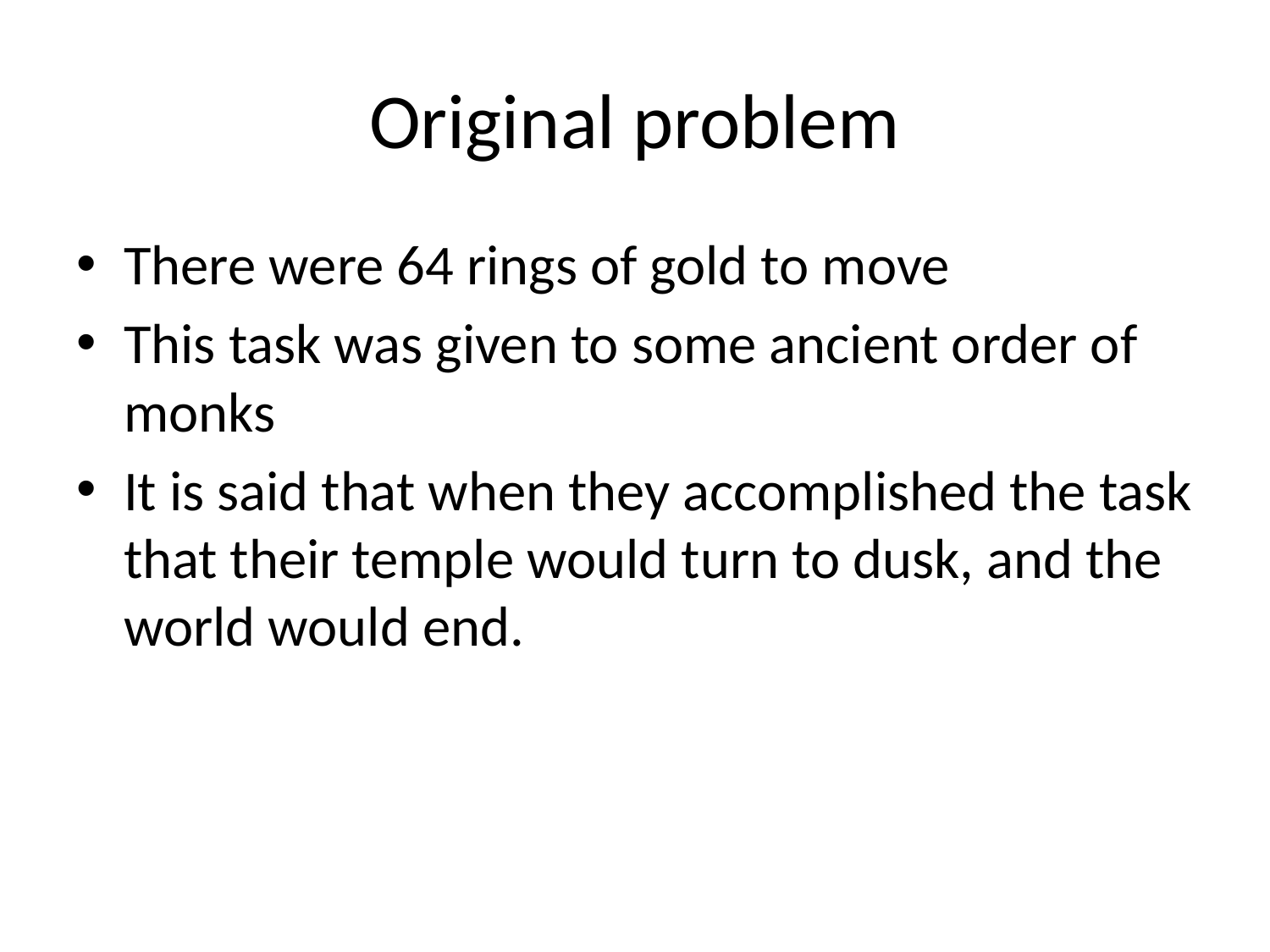

# Original problem
There were 64 rings of gold to move
This task was given to some ancient order of monks
It is said that when they accomplished the task that their temple would turn to dusk, and the world would end.